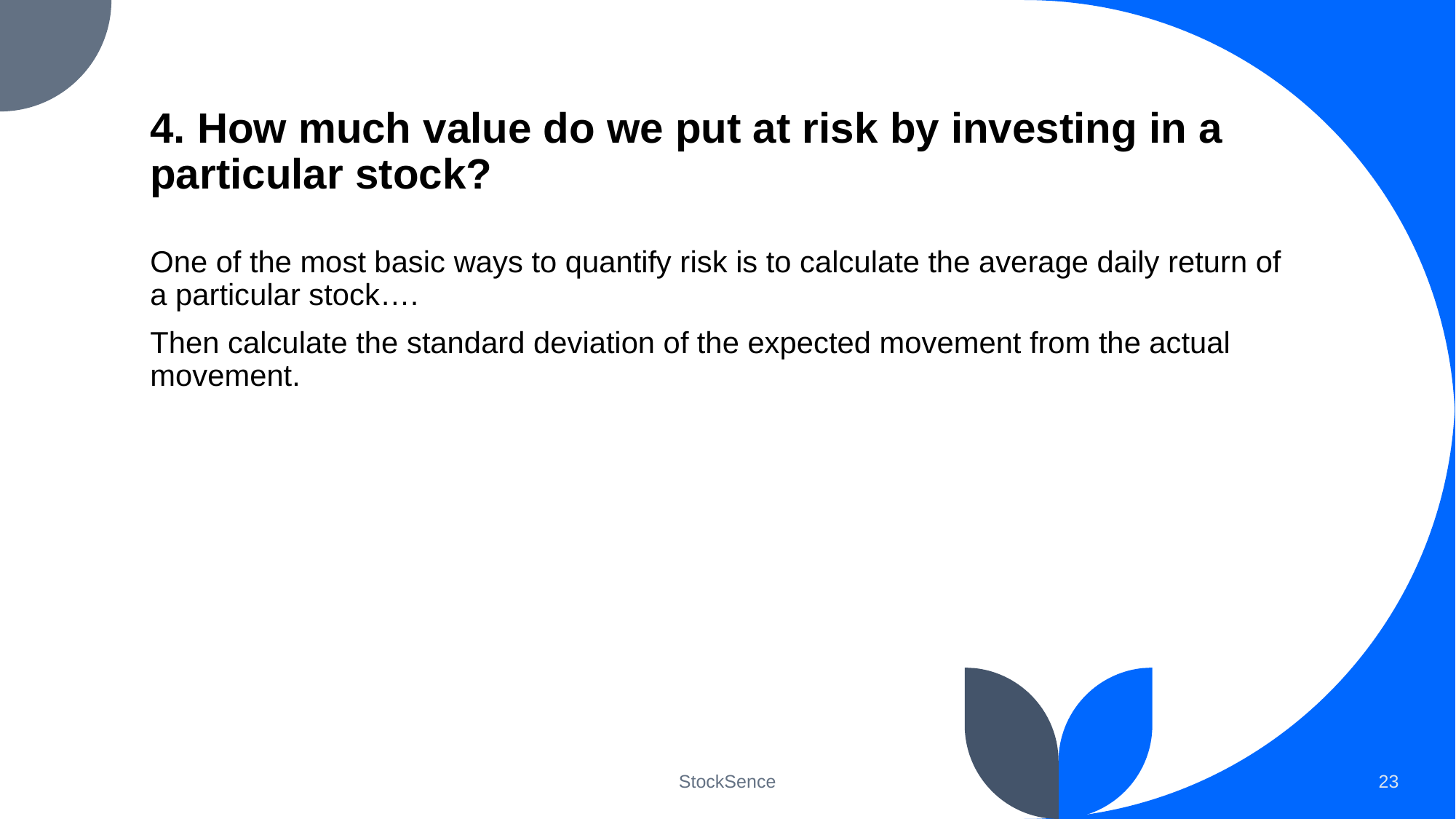

# 4. How much value do we put at risk by investing in a particular stock?
One of the most basic ways to quantify risk is to calculate the average daily return of a particular stock….
Then calculate the standard deviation of the expected movement from the actual movement.
StockSence
23